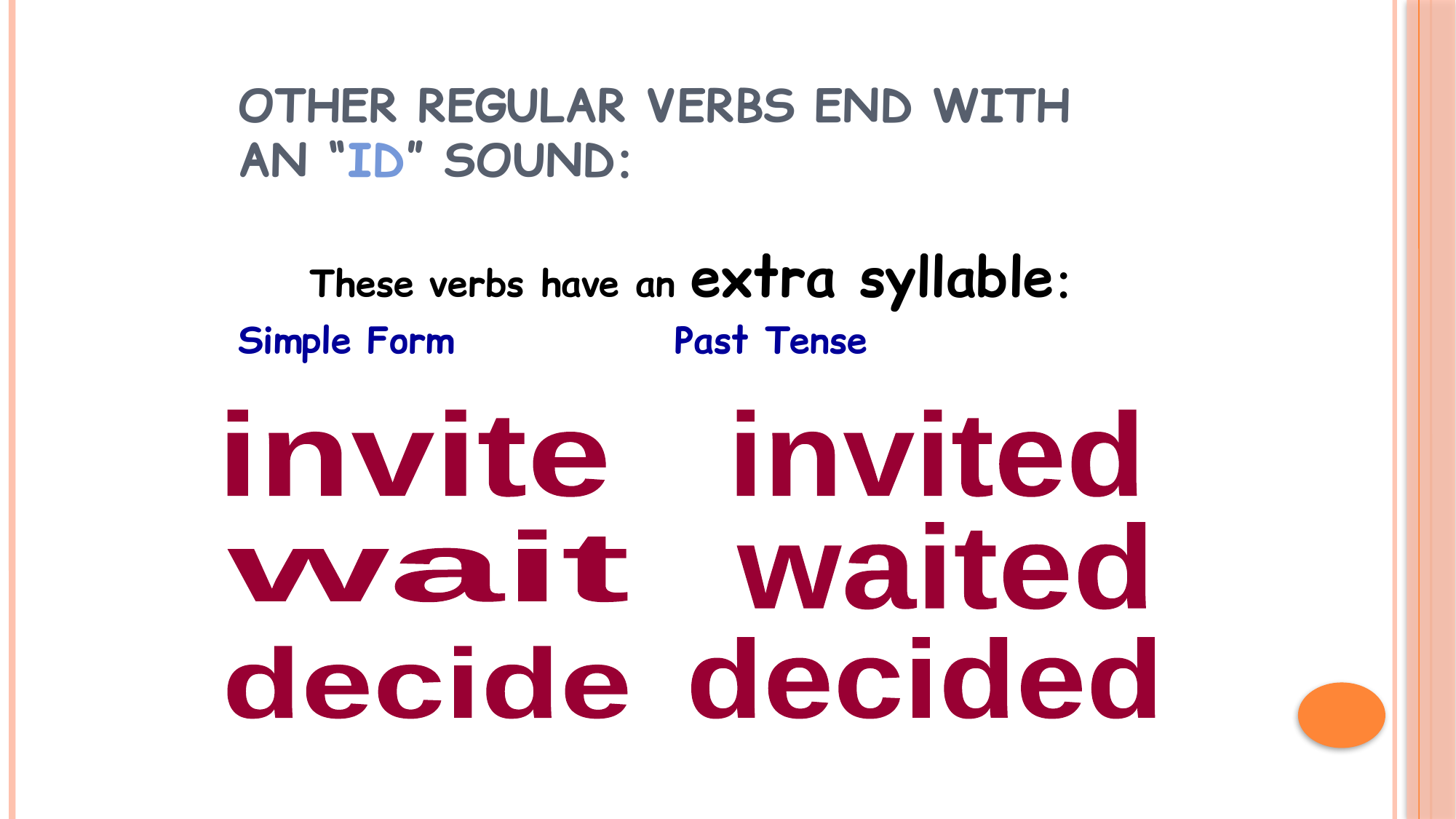

# Other regular verbs end with an “id” sound:
These verbs have an extra syllable:
Simple Form			Past Tense

invite
invited
waited
wait
decided
decide